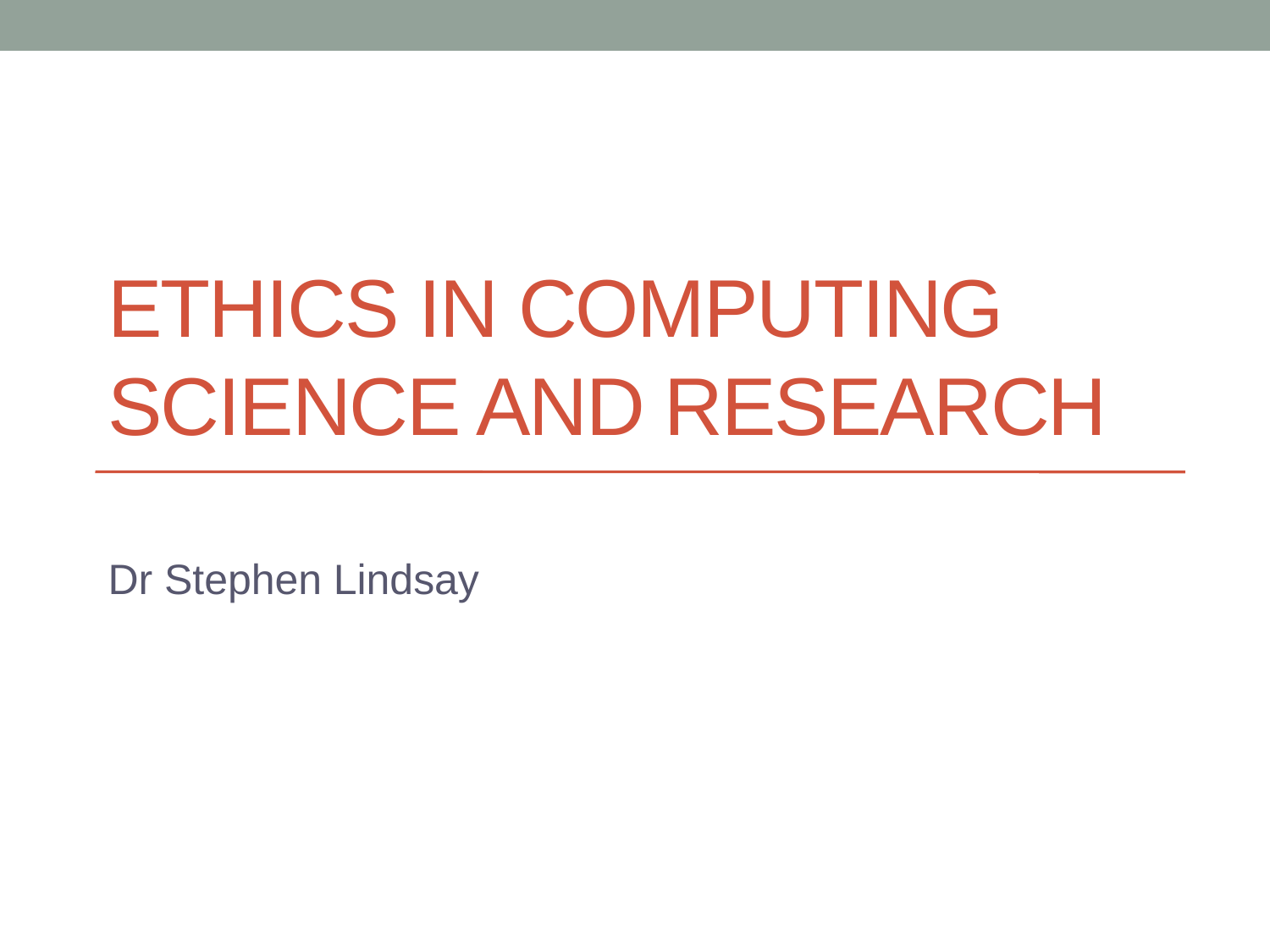

# Ethics In Computing Science and research

Dr Stephen Lindsay